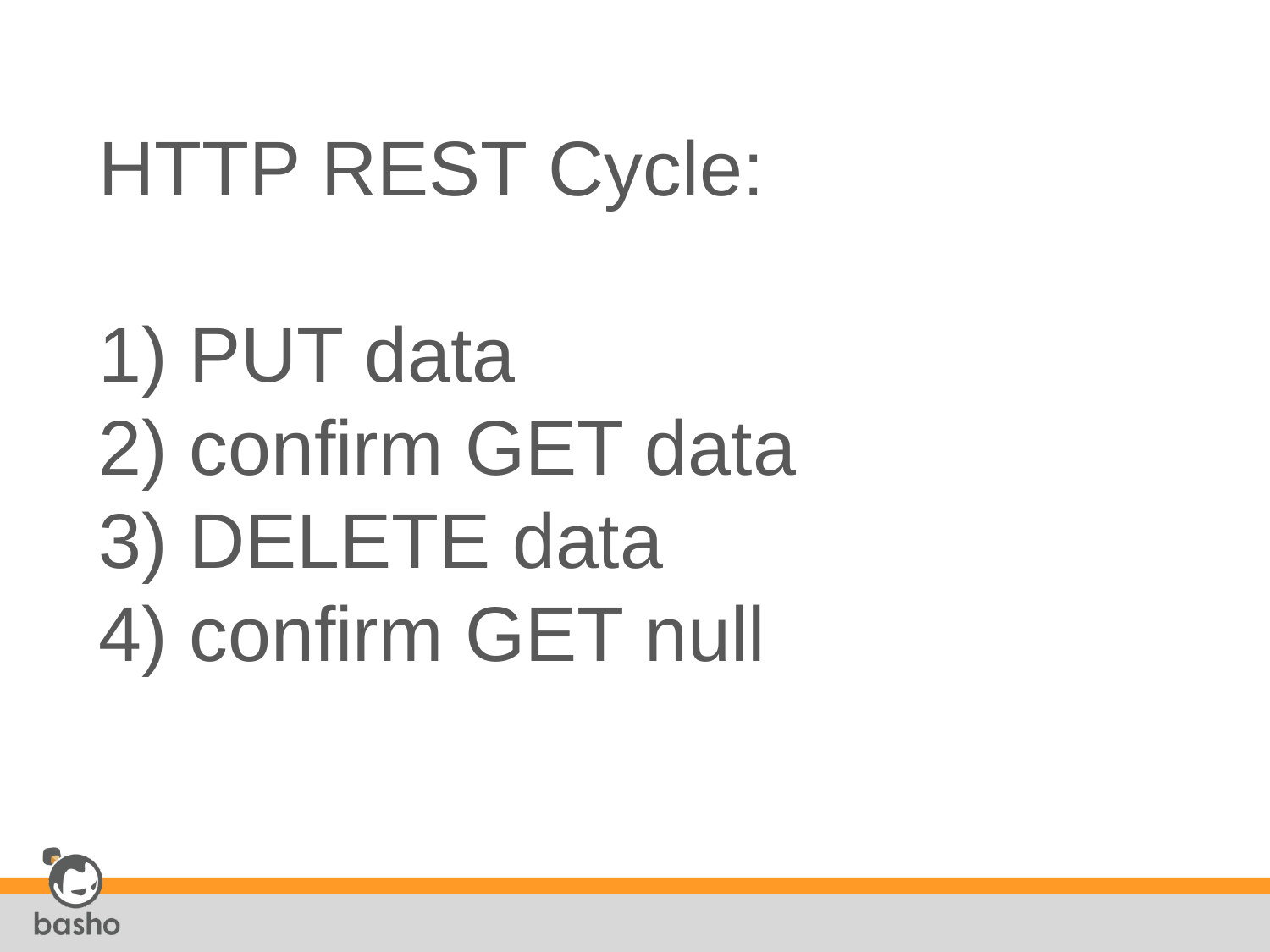

# HTTP REST Cycle: 1) PUT data 2) confirm GET data 3) DELETE data 4) confirm GET null